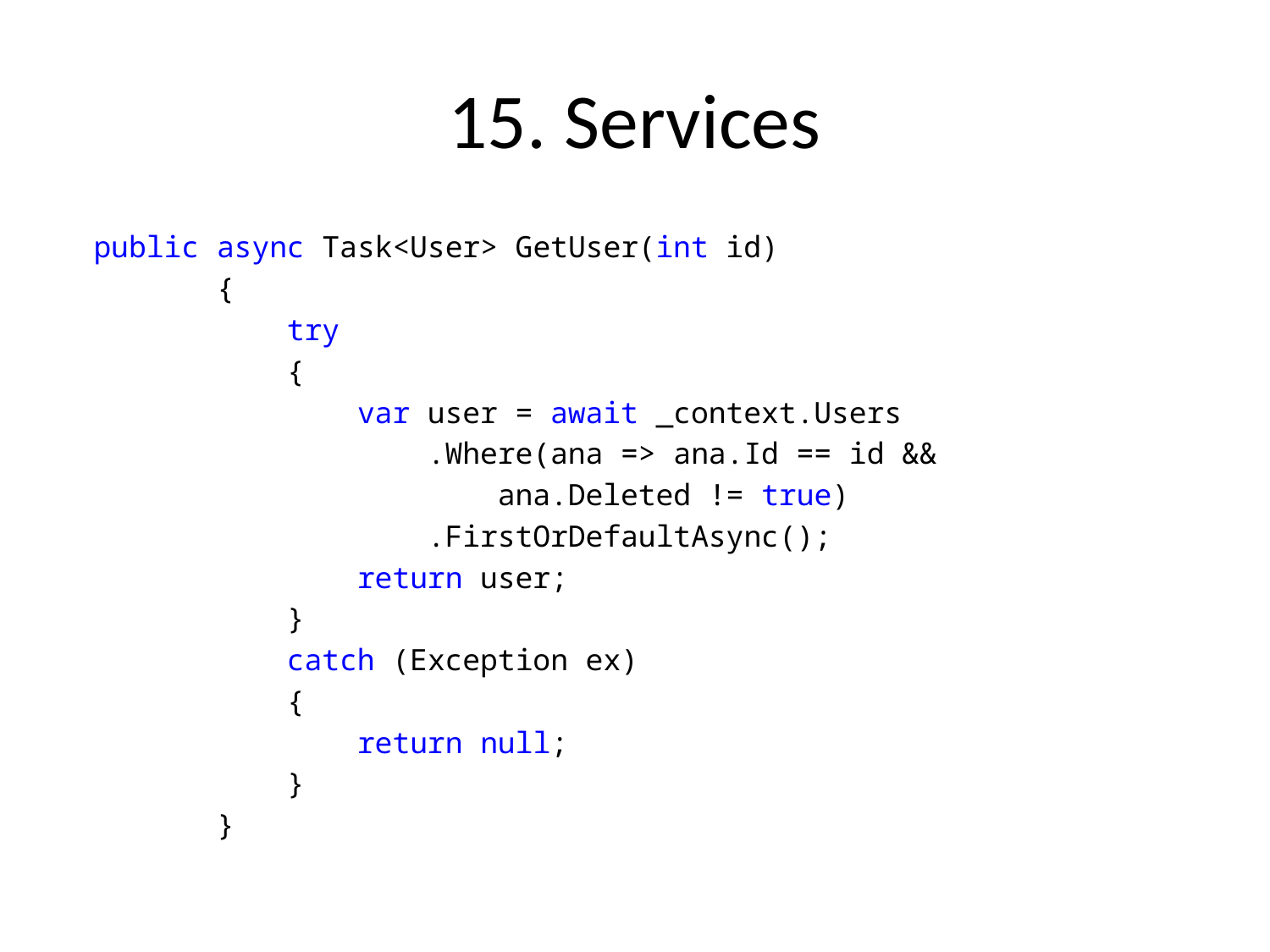

# 15. Services
 public async Task<User> GetUser(int id)
        {
            try
            {
                var user = await _context.Users
                    .Where(ana => ana.Id == id &&
                        ana.Deleted != true)
                    .FirstOrDefaultAsync();
                return user;
            }
            catch (Exception ex)
            {
                return null;
            }
        }